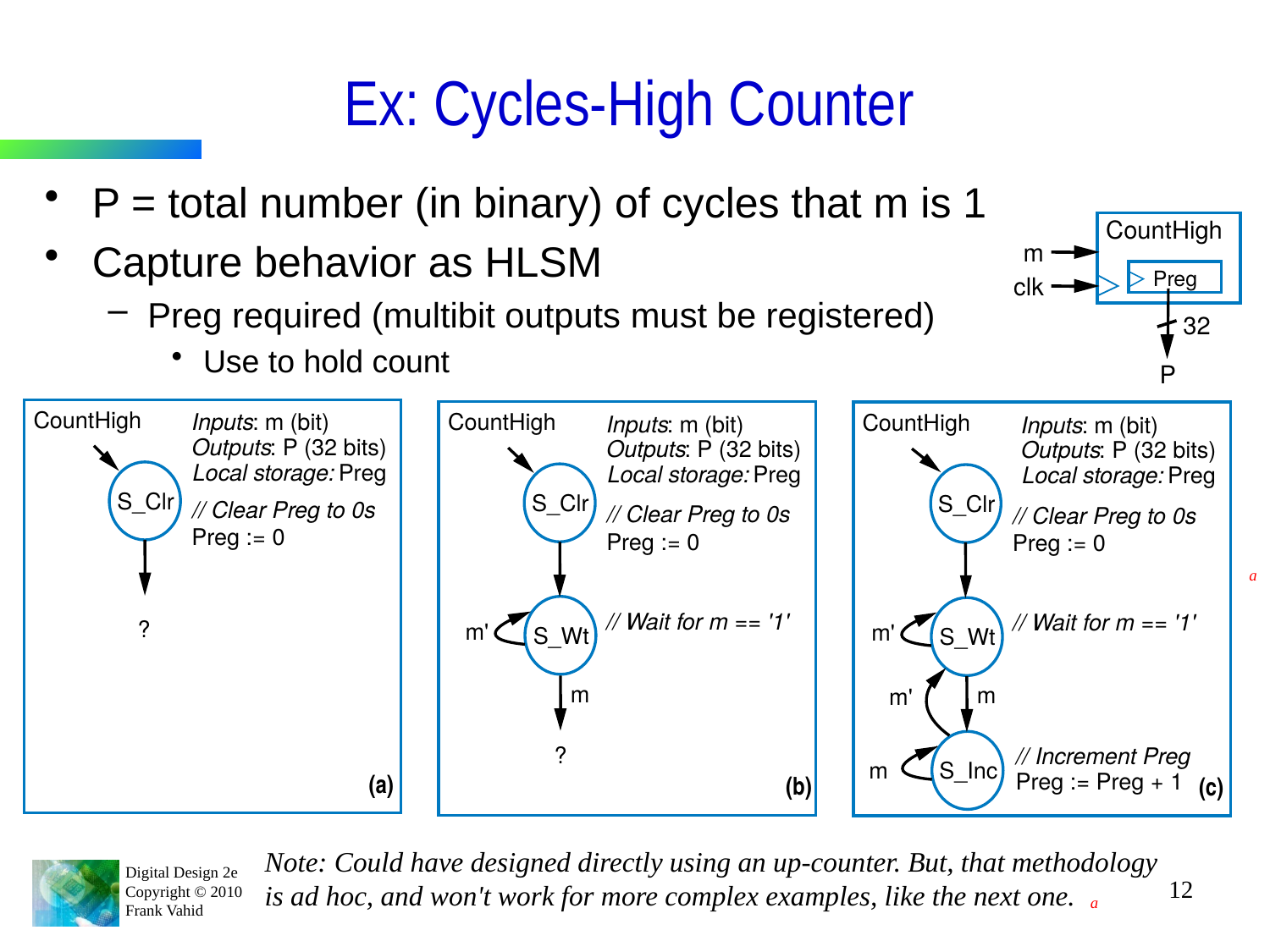

# Ex: Cycles-High Counter
P = total number (in binary) of cycles that m is 1
Capture behavior as HLSM
Preg required (multibit outputs must be registered)
Use to hold count

CountHigh
m

Preg
clk

32

P

CountHigh
Inputs
:
m
(bit)
Outputs
:
P (32 bits)

Local storage:
 Preg

S_Clr
// Clear Preg to 0s
Preg := 0

?
(a)

CountHigh
Inputs
:
m
(bit)
Outputs
:
P (32 bits)

Local storage:
 Preg

S_Clr
// Clear Preg to 0s
Preg := 0

// Wait for m == '1'

m'

S_Wt

m

?
(b)

CountHigh
Inputs
:
m
(bit)
Outputs
:
P (32 bits)

Local storage:
 Preg

S_Clr
// Clear Preg to 0s
Preg := 0

// Wait for m == '1'

m'

S_Wt

m

m'

// Increment Preg

m
S_Inc
Preg := Preg + 1
(c)
a
Note: Could have designed directly using an up-counter. But, that methodology is ad hoc, and won't work for more complex examples, like the next one.
12
a